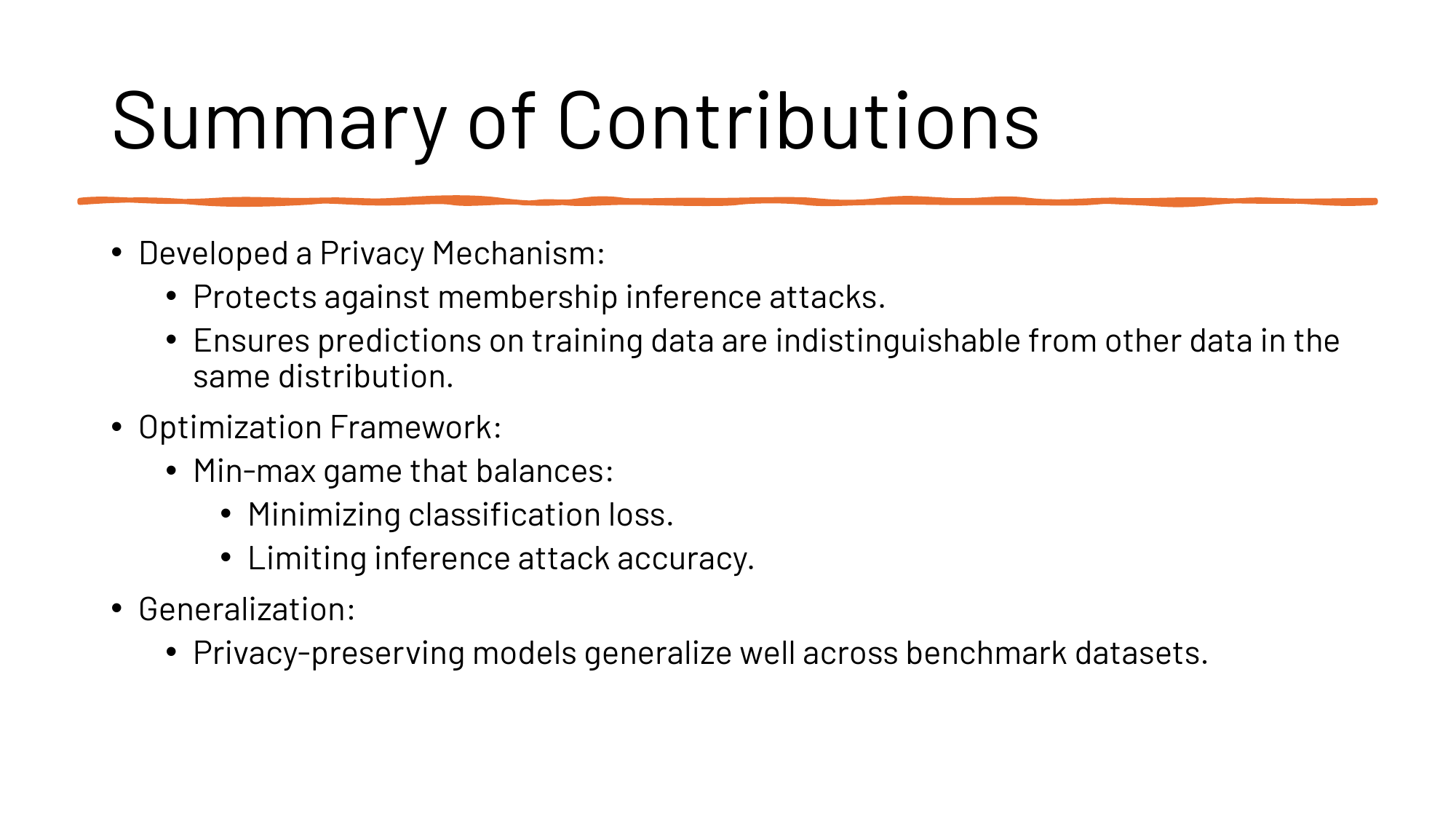

# Summary of Contributions

Developed a Privacy Mechanism:
Protects against membership inference attacks.
Ensures predictions on training data are indistinguishable from other data in the same distribution.
Optimization Framework:
Min-max game that balances:
Minimizing classification loss.
Limiting inference attack accuracy.
Generalization:
Privacy-preserving models generalize well across benchmark datasets.